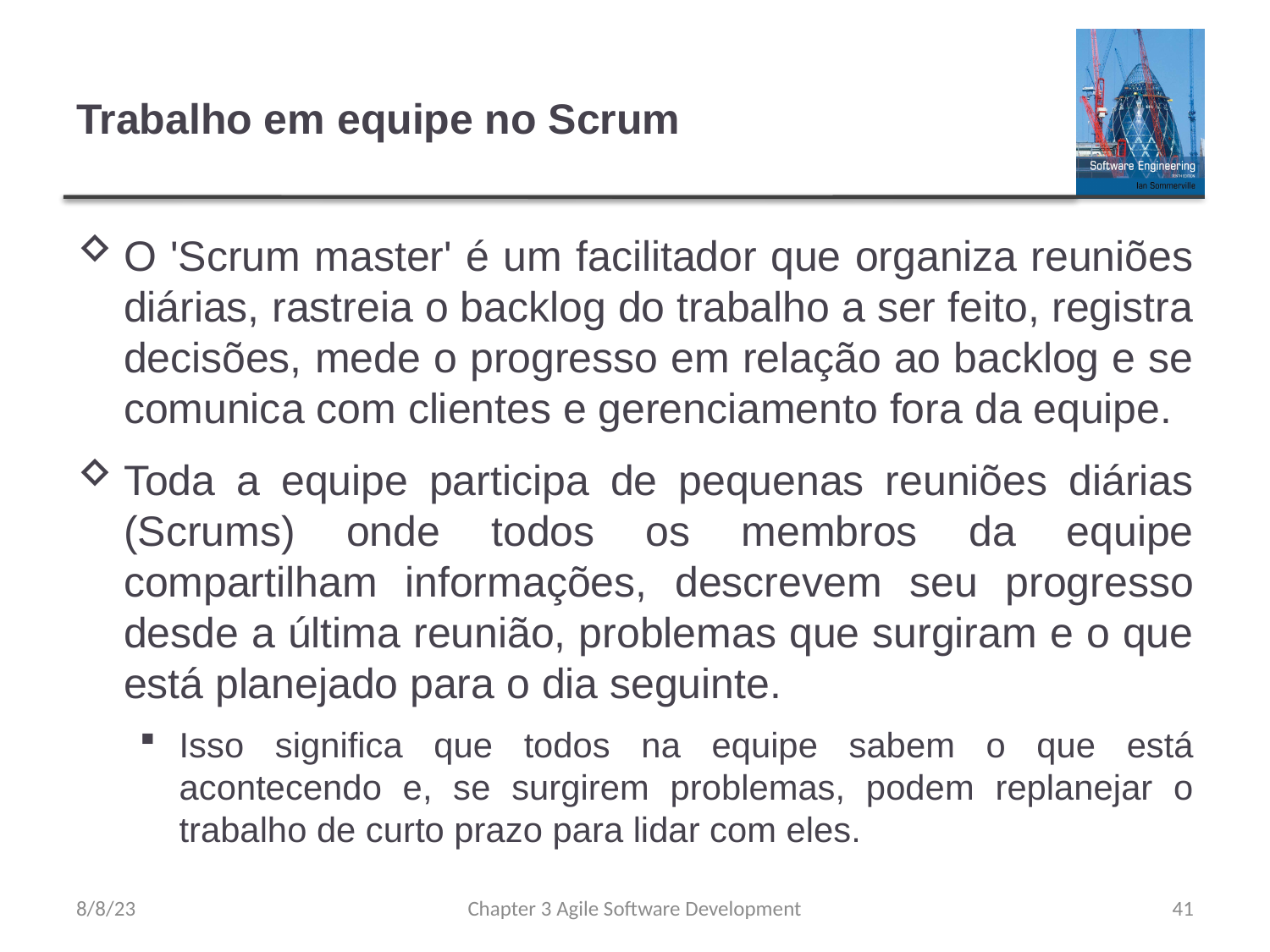

# Trabalho em equipe no Scrum
O 'Scrum master' é um facilitador que organiza reuniões diárias, rastreia o backlog do trabalho a ser feito, registra decisões, mede o progresso em relação ao backlog e se comunica com clientes e gerenciamento fora da equipe.
Toda a equipe participa de pequenas reuniões diárias (Scrums) onde todos os membros da equipe compartilham informações, descrevem seu progresso desde a última reunião, problemas que surgiram e o que está planejado para o dia seguinte.
Isso significa que todos na equipe sabem o que está acontecendo e, se surgirem problemas, podem replanejar o trabalho de curto prazo para lidar com eles.

8/8/23
Chapter 3 Agile Software Development
41